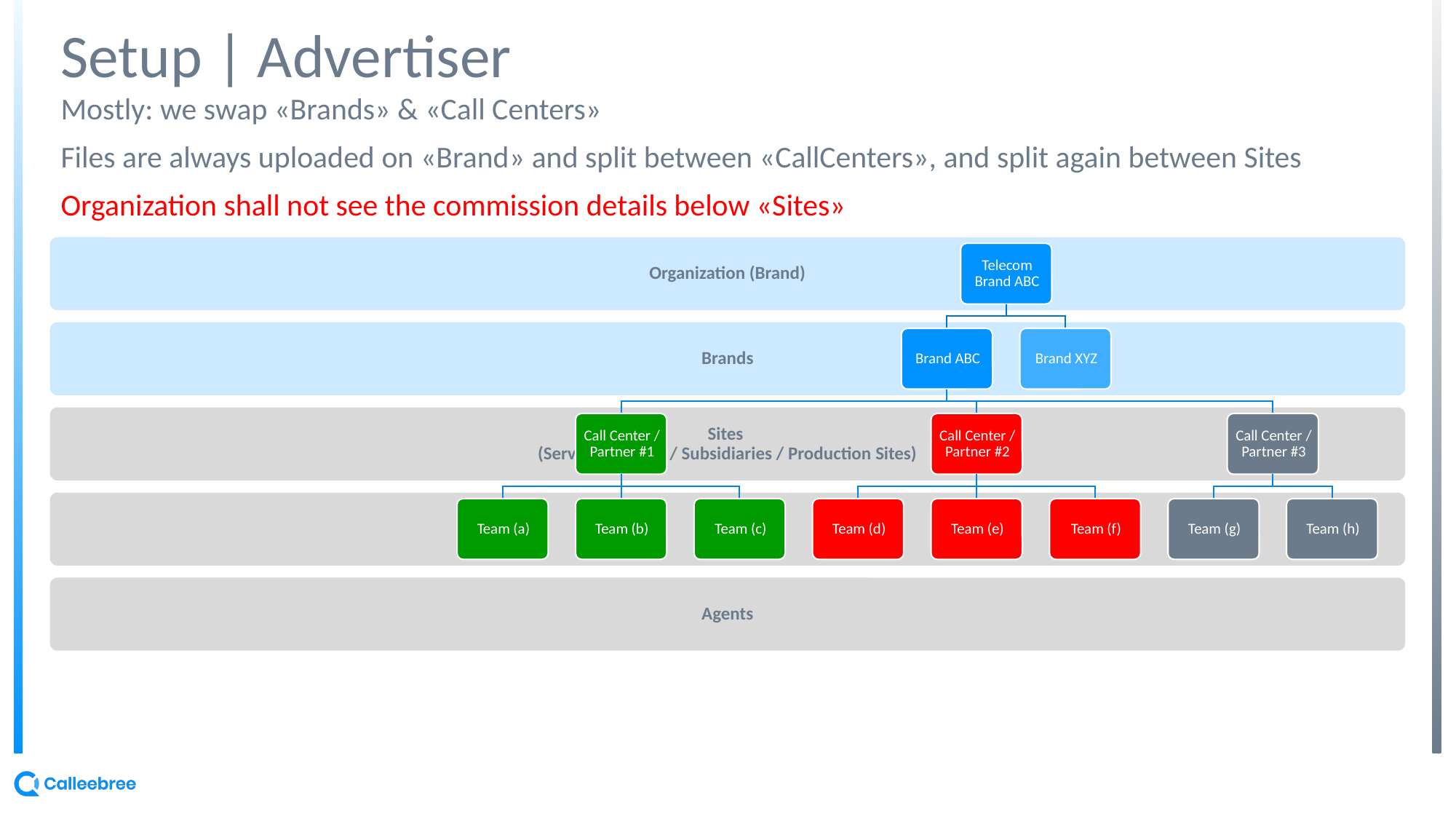

# Setup | Advertiser
Mostly: we swap «Brands» & «Call Centers»
Files are always uploaded on «Brand» and split between «CallCenters», and split again between Sites
Organization shall not see the commission details below «Sites»
Agents
Teams
Sites
(Service Provider / Subsidiaries / Production Sites)
Brands
Organization (Brand)
Telecom Brand ABC
Brand ABC
Call Center / Partner #1
Team (a)
Team (b)
Team (c)
Call Center / Partner #2
Team (d)
Team (e)
Team (f)
Call Center / Partner #3
Team (g)
Team (h)
Brand XYZ